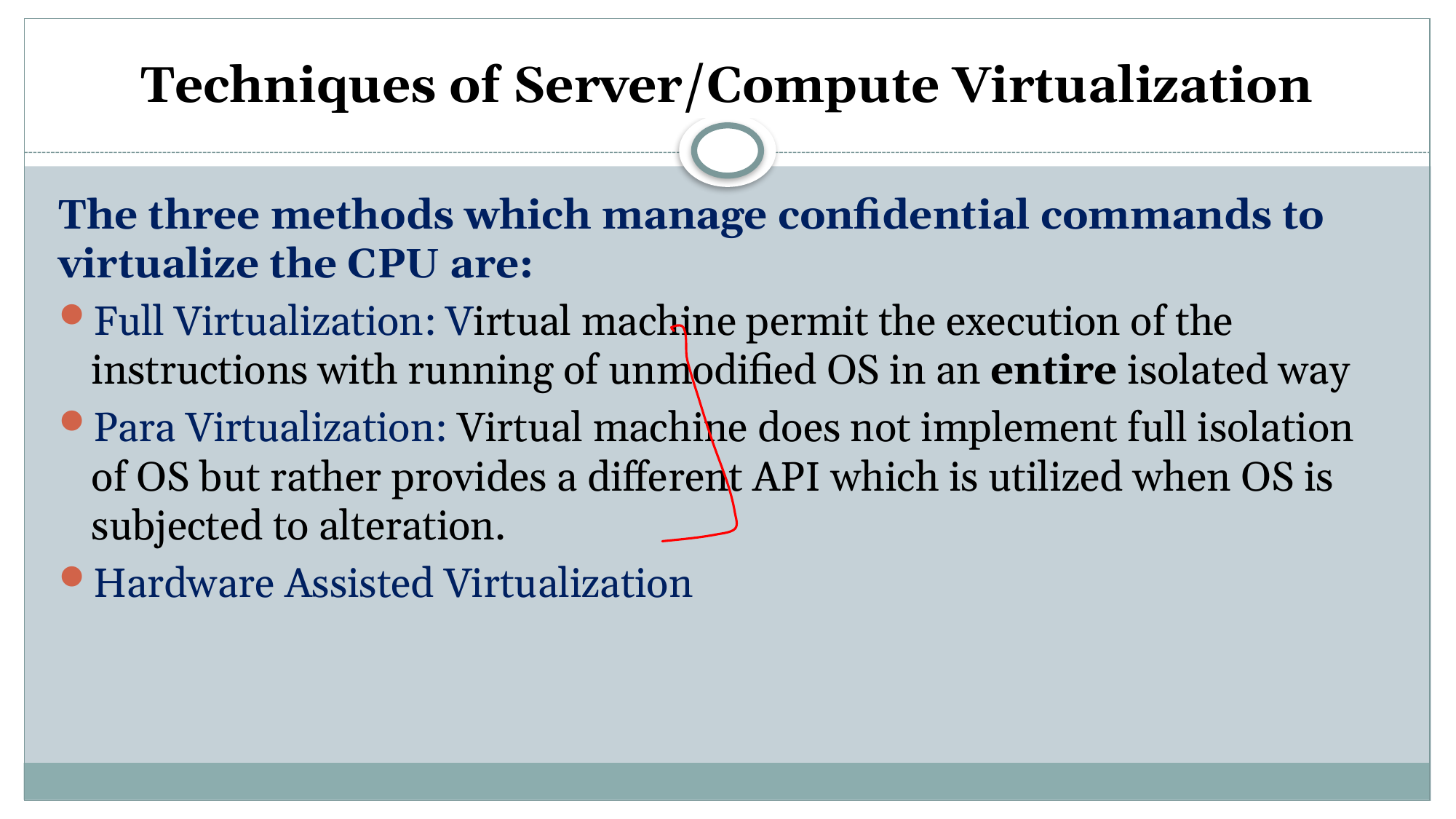

# Techniques of Server/Compute Virtualization
The three methods which manage confidential commands to virtualize the CPU are:
Full Virtualization: Virtual machine permit the execution of the instructions with running of unmodified OS in an entire isolated way
Para Virtualization: Virtual machine does not implement full isolation of OS but rather provides a different API which is utilized when OS is subjected to alteration.
Hardware Assisted Virtualization